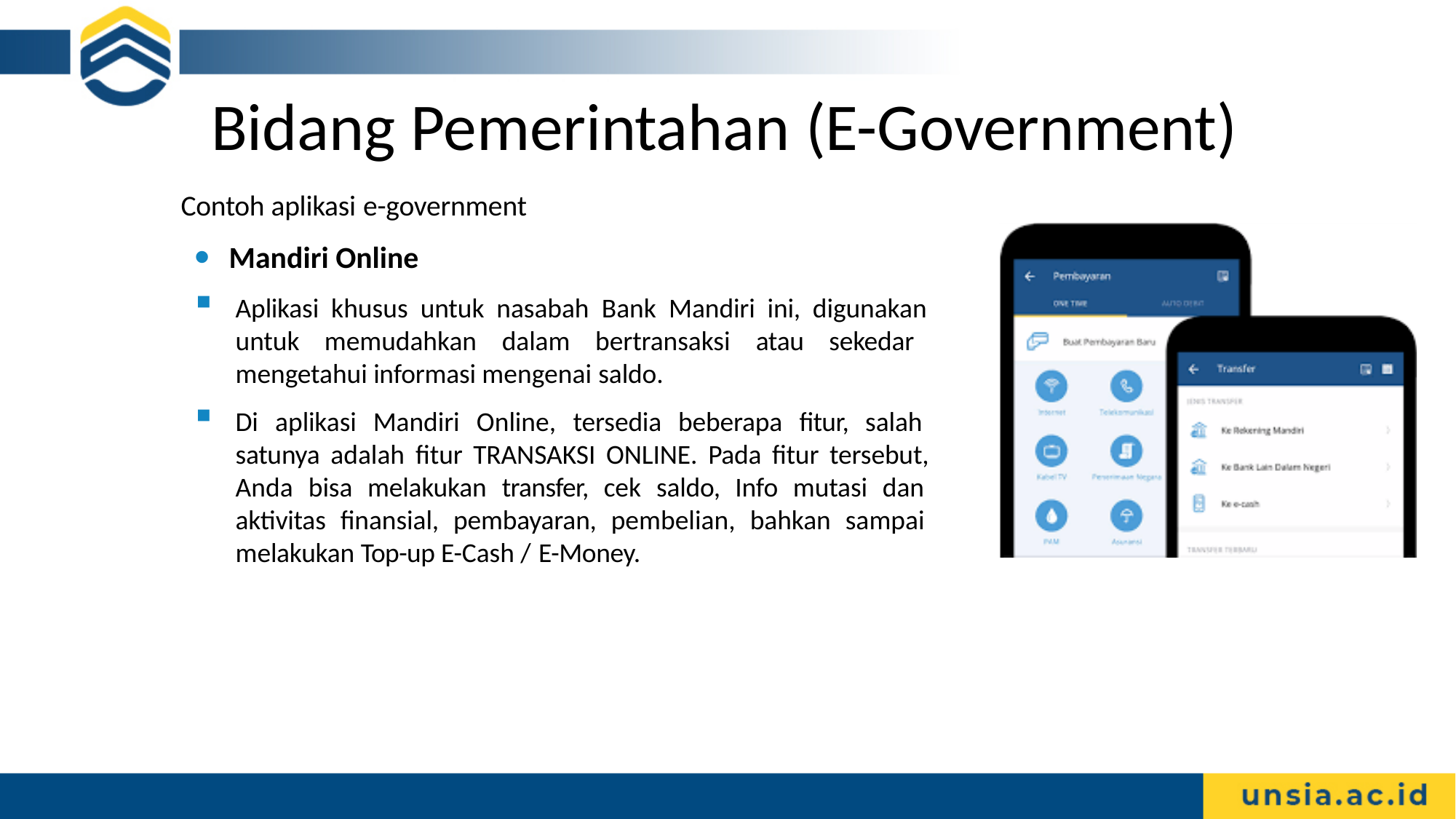

# Bidang Pemerintahan (E-Government)
Contoh aplikasi e-government
Mandiri Online
Aplikasi khusus untuk nasabah Bank Mandiri ini, digunakan  untuk memudahkan dalam bertransaksi atau sekedar  mengetahui informasi mengenai saldo.
Di aplikasi Mandiri Online, tersedia beberapa fitur, salah  satunya adalah fitur TRANSAKSI ONLINE. Pada fitur tersebut,  Anda bisa melakukan transfer, cek saldo, Info mutasi dan  aktivitas finansial, pembayaran, pembelian, bahkan sampai  melakukan Top-up E-Cash / E-Money.